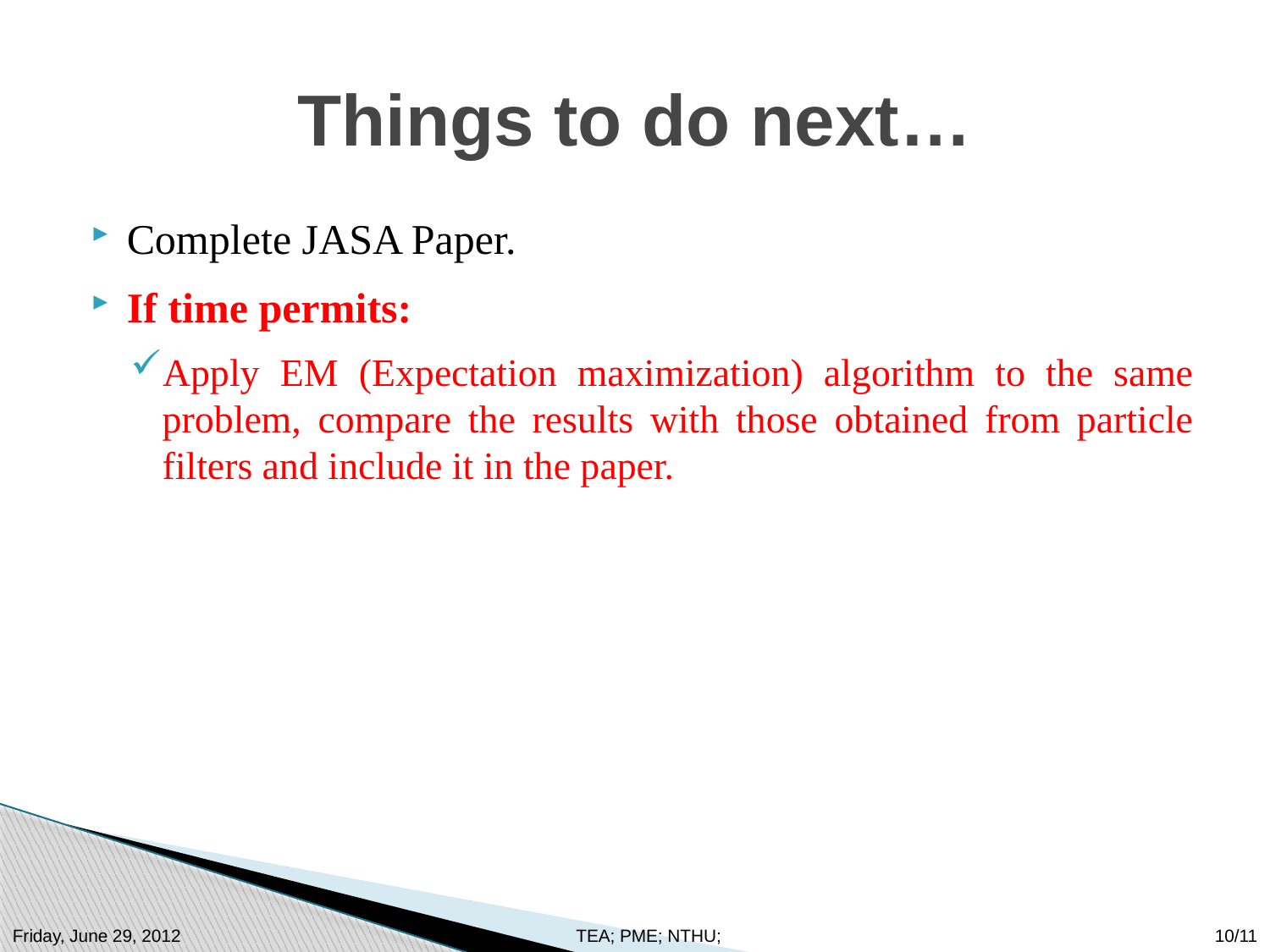

# Things to do next…
Complete JASA Paper.
If time permits:
Apply EM (Expectation maximization) algorithm to the same problem, compare the results with those obtained from particle filters and include it in the paper.

Friday, June 29, 2012
TEA; PME; NTHU;
10/11